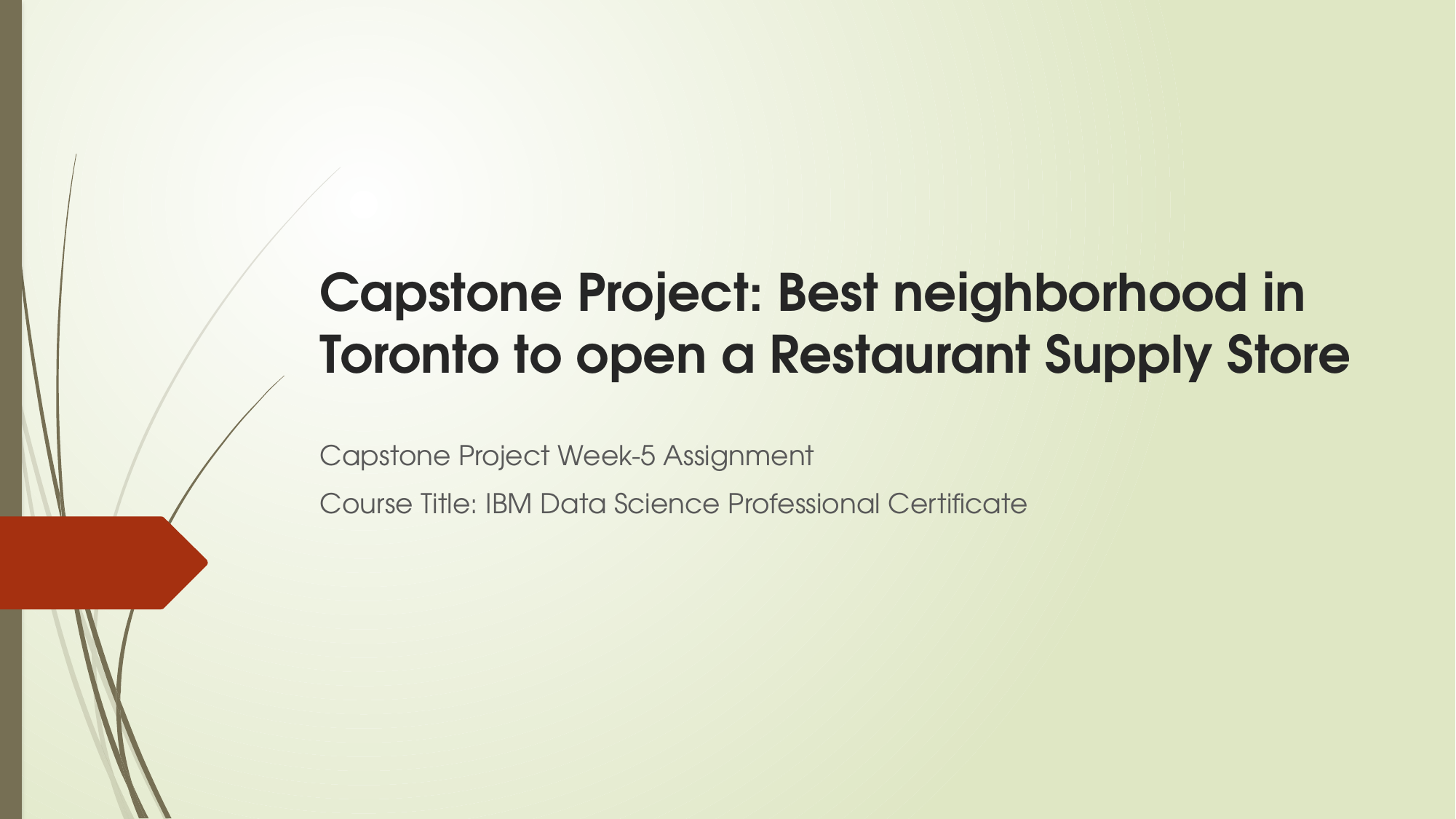

# Capstone Project: Best neighborhood in Toronto to open a Restaurant Supply Store
Capstone Project Week-5 Assignment
Course Title: IBM Data Science Professional Certificate